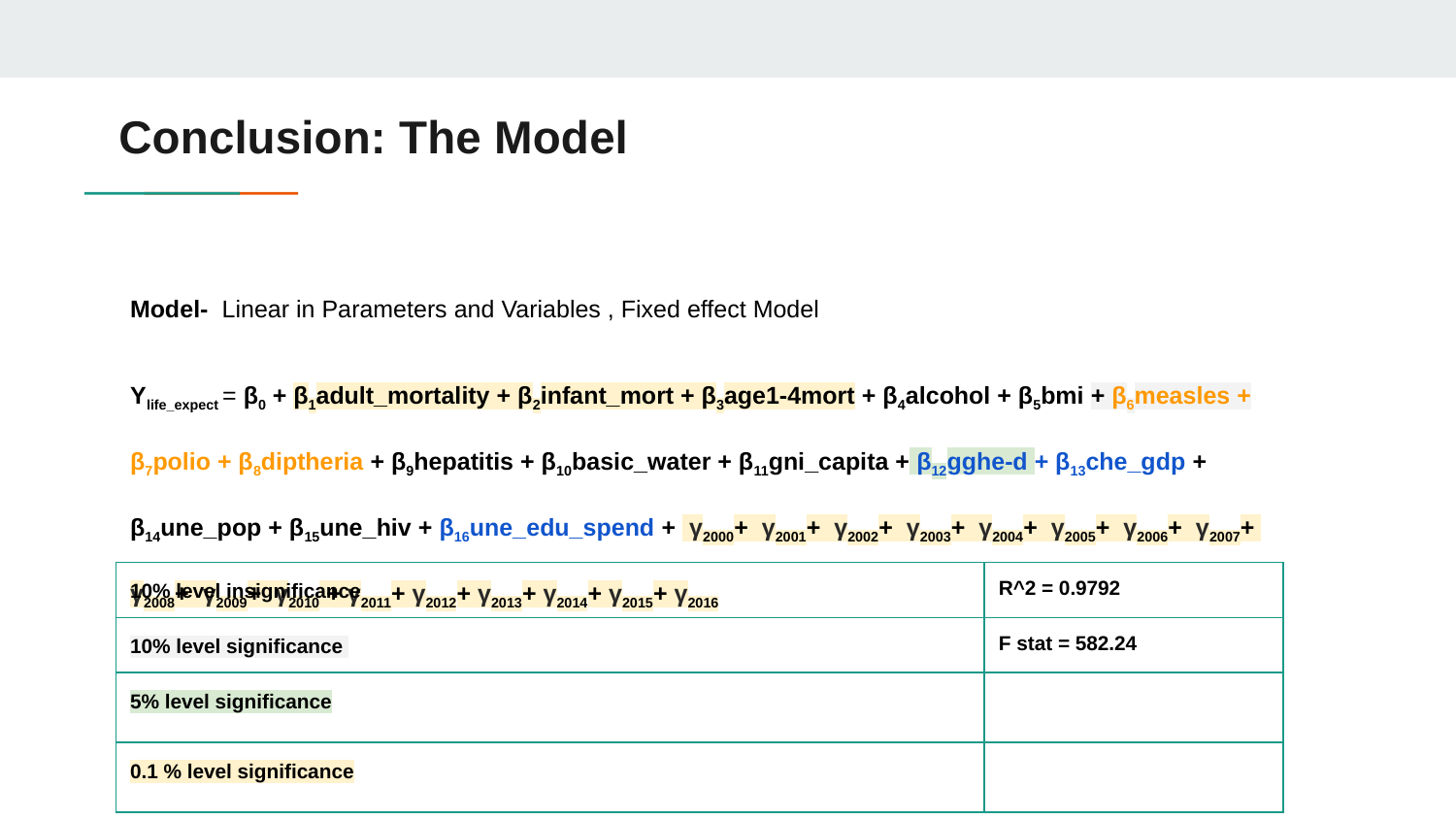

# Conclusion: The Model
Model-  Linear in Parameters and Variables , Fixed effect Model
Ylife_expect = β0 + β1adult_mortality + β2infant_mort + β3age1-4mort + β4alcohol + β5bmi + β6measles + β7polio + β8diptheria + β9hepatitis + β10basic_water + β11gni_capita + β12gghe-d + β13che_gdp + β14une_pop + β15une_hiv + β16une_edu_spend +  γ2000+  γ2001+  γ2002+  γ2003+  γ2004+  γ2005+  γ2006+  γ2007+  γ2008+  γ2009+  γ2010 + γ2011+ γ2012+ γ2013+ γ2014+ γ2015+ γ2016

| 10% level insignificance | R^2 = 0.9792 |
| --- | --- |
| 10% level significance | F stat = 582.24 |
| 5% level significance |  |
| 0.1 % level significance |  |